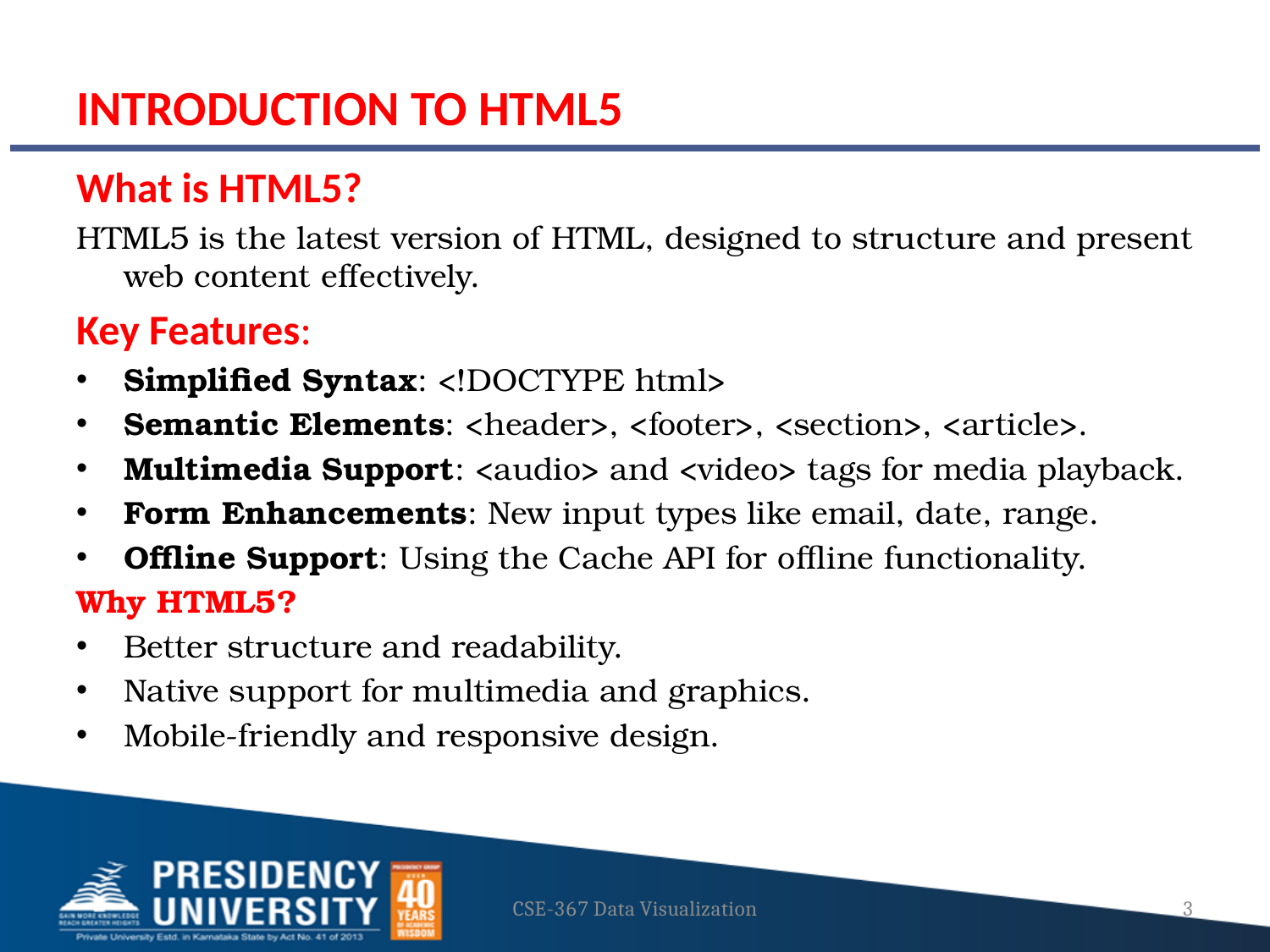

# INTRODUCTION TO HTML5
What is HTML5?
HTML5 is the latest version of HTML, designed to structure and present web content effectively.
Key Features:
Simplified Syntax: <!DOCTYPE html>
Semantic Elements: <header>, <footer>, <section>, <article>.
Multimedia Support: <audio> and <video> tags for media playback.
Form Enhancements: New input types like email, date, range.
Offline Support: Using the Cache API for offline functionality.
Why HTML5?
Better structure and readability.
Native support for multimedia and graphics.
Mobile-friendly and responsive design.

CSE-367 Data Visualization
3